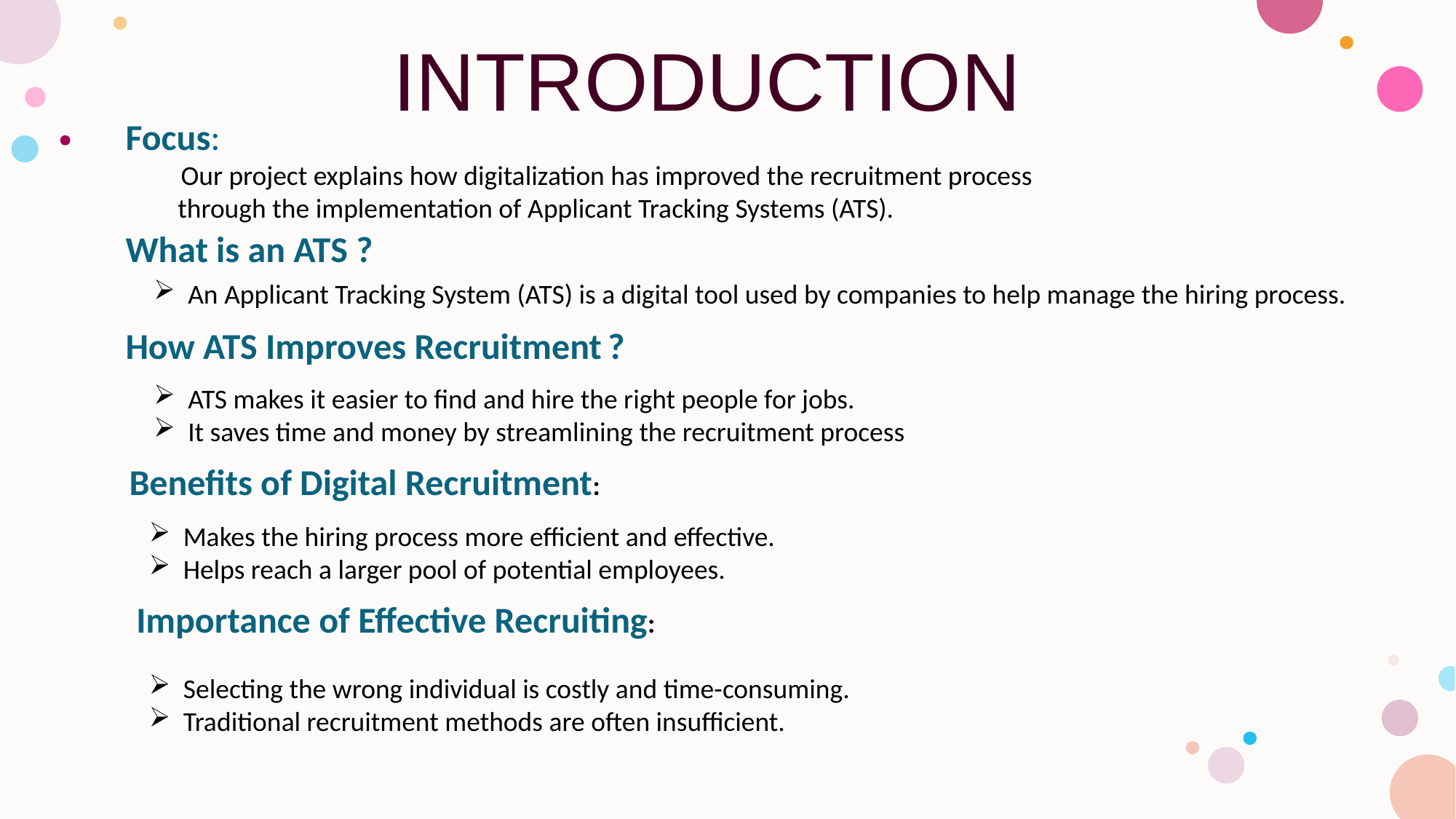

# INTRODUCTION
Focus:
      Our project explains how digitalization has improved the recruitment process through the implementation of Applicant Tracking Systems (ATS).
What is an ATS ?
An Applicant Tracking System (ATS) is a digital tool used by companies to help manage the hiring process.
How ATS Improves Recruitment ?
ATS makes it easier to find and hire the right people for jobs.
It saves time and money by streamlining the recruitment process
Benefits of Digital Recruitment:
Makes the hiring process more efficient and effective.
Helps reach a larger pool of potential employees.
Importance of Effective Recruiting:
Selecting the wrong individual is costly and time-consuming.
Traditional recruitment methods are often insufficient.